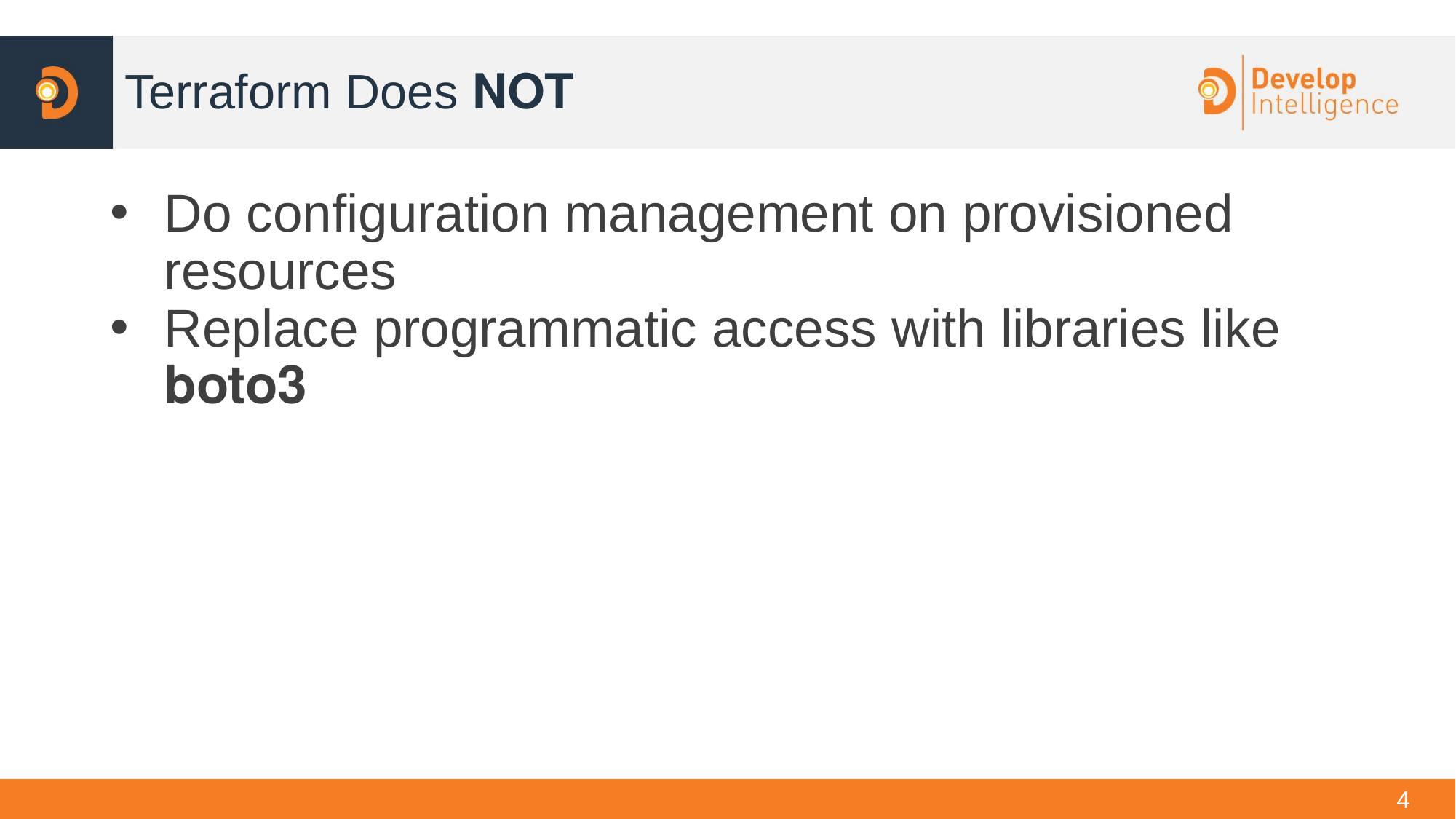

# Terraform Does NOT
Do configuration management on provisioned resources
Replace programmatic access with libraries like boto3
4